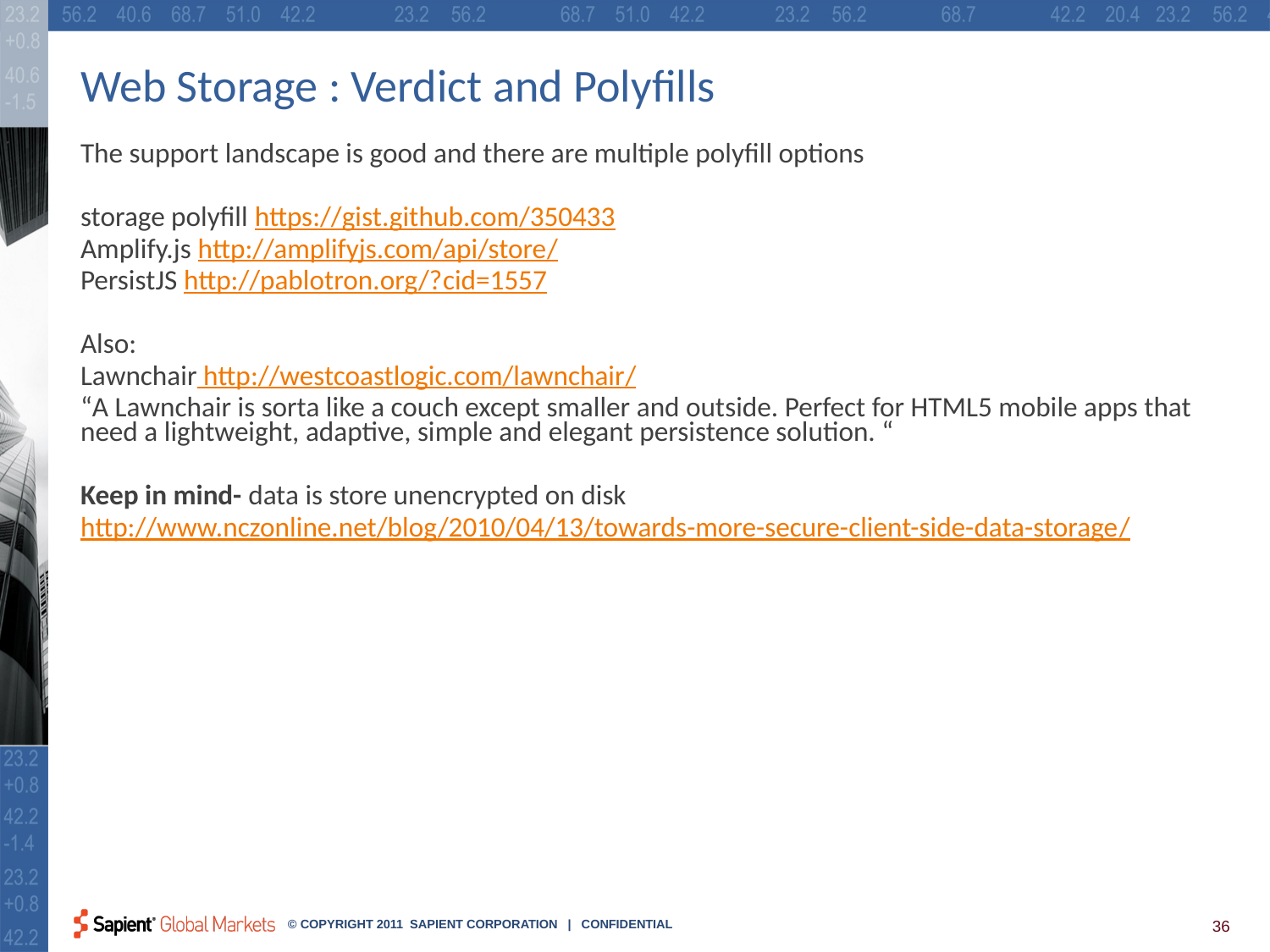

# Web Storage : Verdict and Polyfills
The support landscape is good and there are multiple polyfill options

storage polyfill https://gist.github.com/350433
Amplify.js http://amplifyjs.com/api/store/
PersistJS http://pablotron.org/?cid=1557

Also:
Lawnchair http://westcoastlogic.com/lawnchair/
“A Lawnchair is sorta like a couch except smaller and outside. Perfect for HTML5 mobile apps that need a lightweight, adaptive, simple and elegant persistence solution. “

Keep in mind- data is store unencrypted on disk
http://www.nczonline.net/blog/2010/04/13/towards-more-secure-client-side-data-storage/